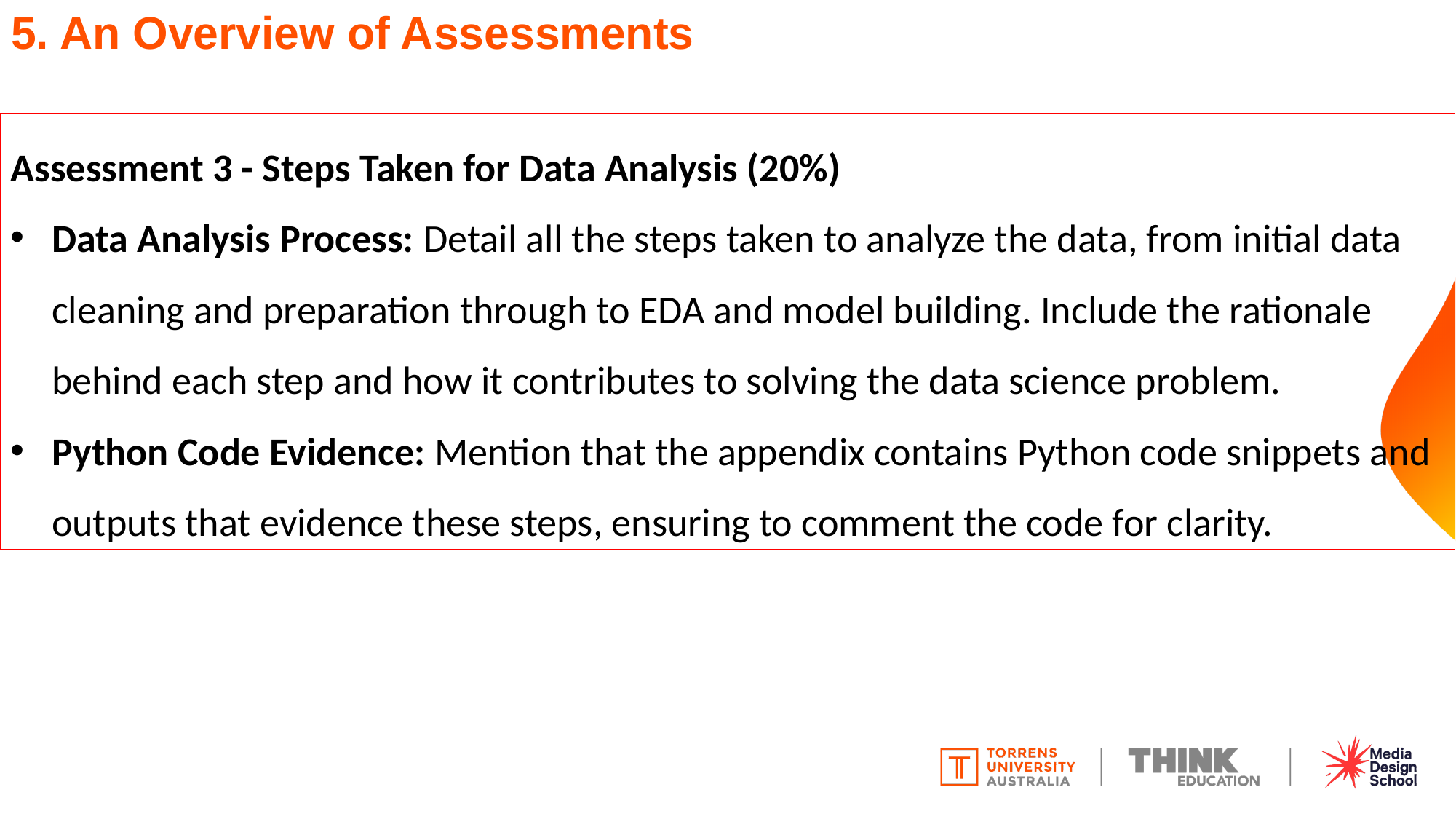

# 5. An Overview of Assessments
Assessment 3 - Steps Taken for Data Analysis (20%)
Data Analysis Process: Detail all the steps taken to analyze the data, from initial data cleaning and preparation through to EDA and model building. Include the rationale behind each step and how it contributes to solving the data science problem.
Python Code Evidence: Mention that the appendix contains Python code snippets and outputs that evidence these steps, ensuring to comment the code for clarity.